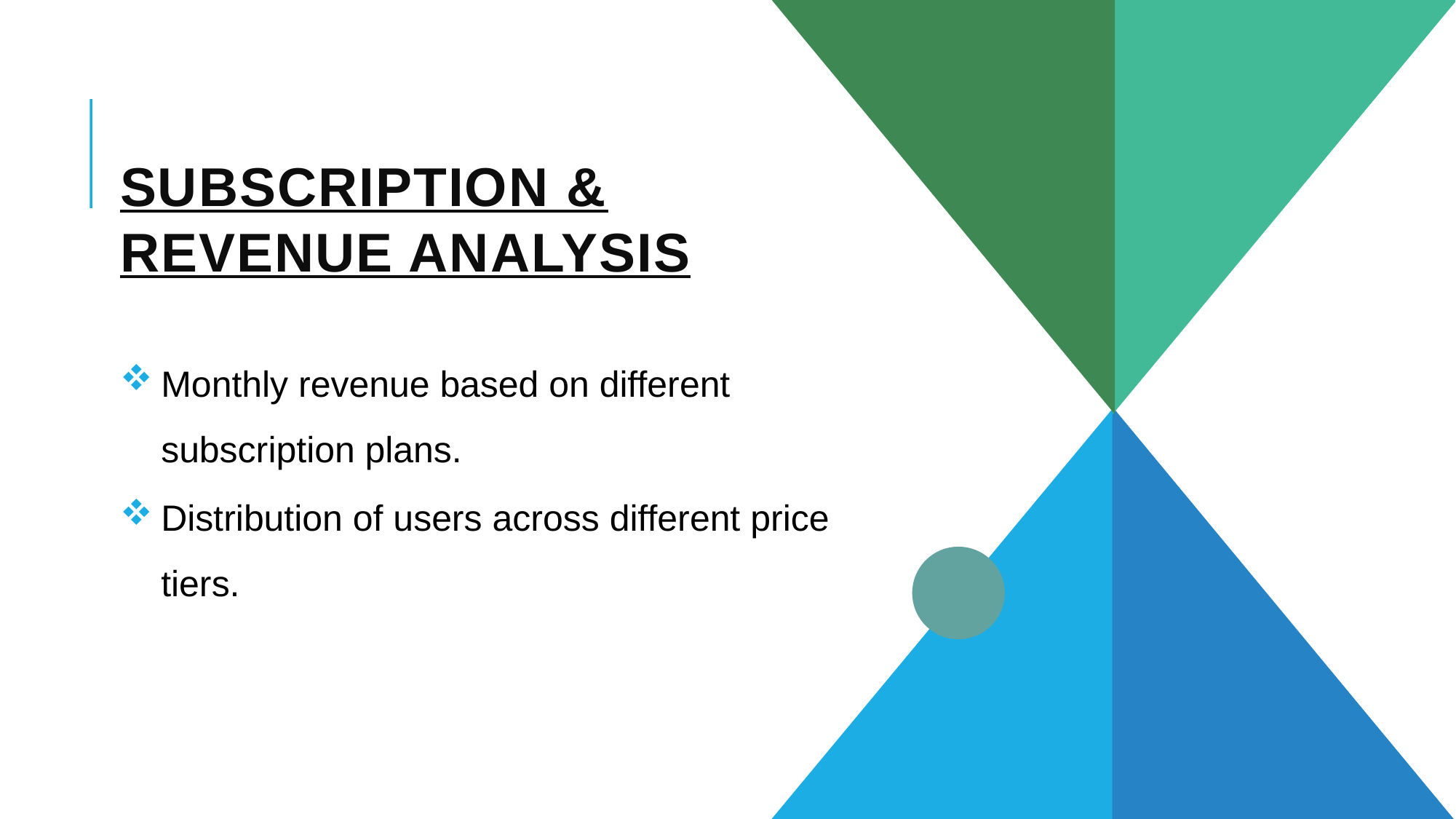

# Subscription & revenue analysis
Monthly revenue based on different subscription plans.
Distribution of users across different price tiers.